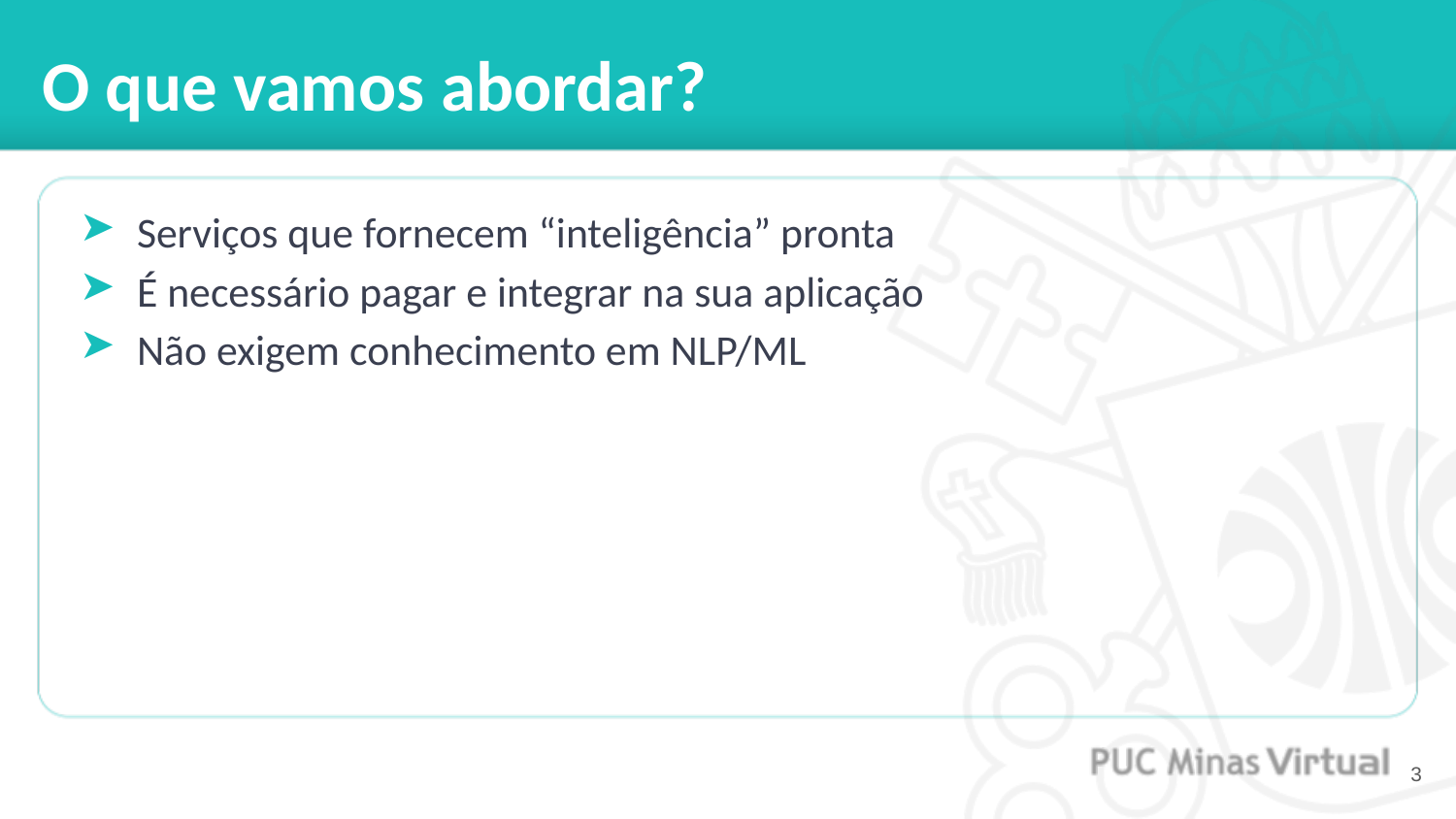

# O que vamos abordar?
Serviços que fornecem “inteligência” pronta
É necessário pagar e integrar na sua aplicação
Não exigem conhecimento em NLP/ML
3